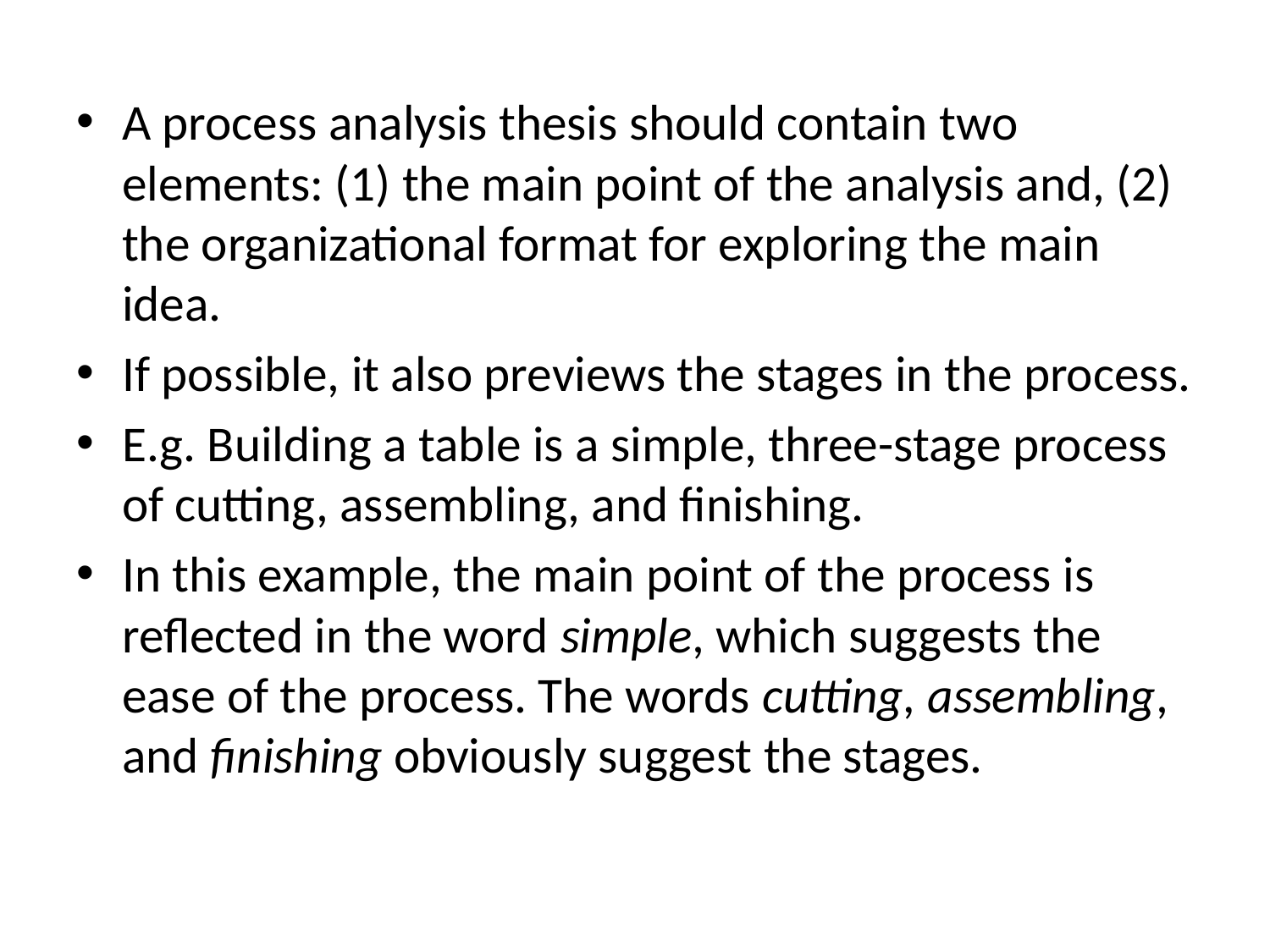

A process analysis thesis should contain two elements: (1) the main point of the analysis and, (2) the organizational format for exploring the main idea.
If possible, it also previews the stages in the process.
E.g. Building a table is a simple, three-stage process of cutting, assembling, and finishing.
In this example, the main point of the process is reflected in the word simple, which suggests the ease of the process. The words cutting, assembling, and finishing obviously suggest the stages.